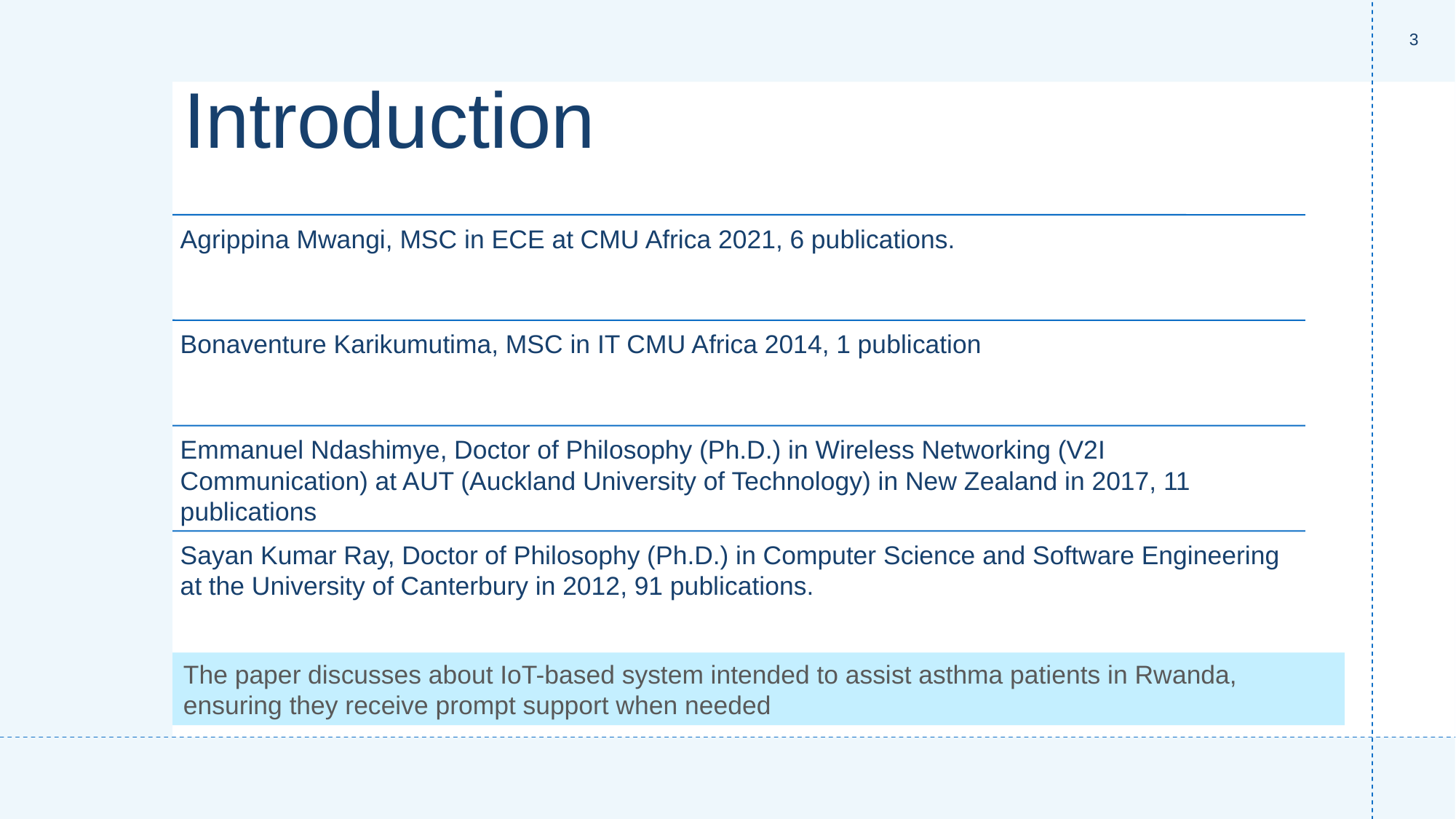

3
# Introduction
Agrippina Mwangi, MSC in ECE at CMU Africa 2021, 6 publications.
Bonaventure Karikumutima, MSC in IT CMU Africa 2014, 1 publication
Emmanuel Ndashimye, Doctor of Philosophy (Ph.D.) in Wireless Networking (V2I Communication) at AUT (Auckland University of Technology) in New Zealand in 2017, 11 publications
Sayan Kumar Ray, Doctor of Philosophy (Ph.D.) in Computer Science and Software Engineering at the University of Canterbury in 2012, 91 publications.
The paper discusses about IoT-based system intended to assist asthma patients in Rwanda, ensuring they receive prompt support when needed